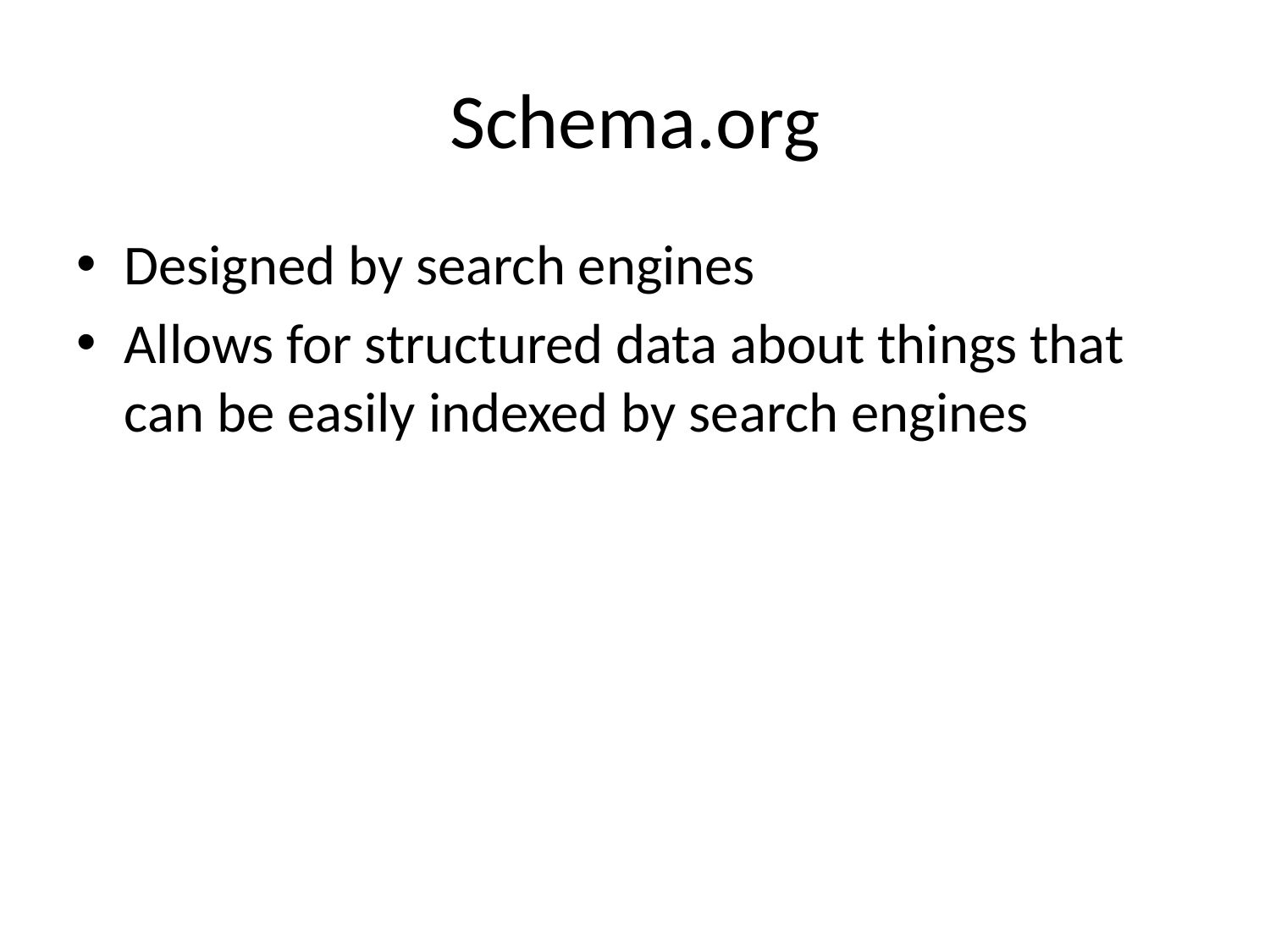

# Schema.org
Designed by search engines
Allows for structured data about things that can be easily indexed by search engines